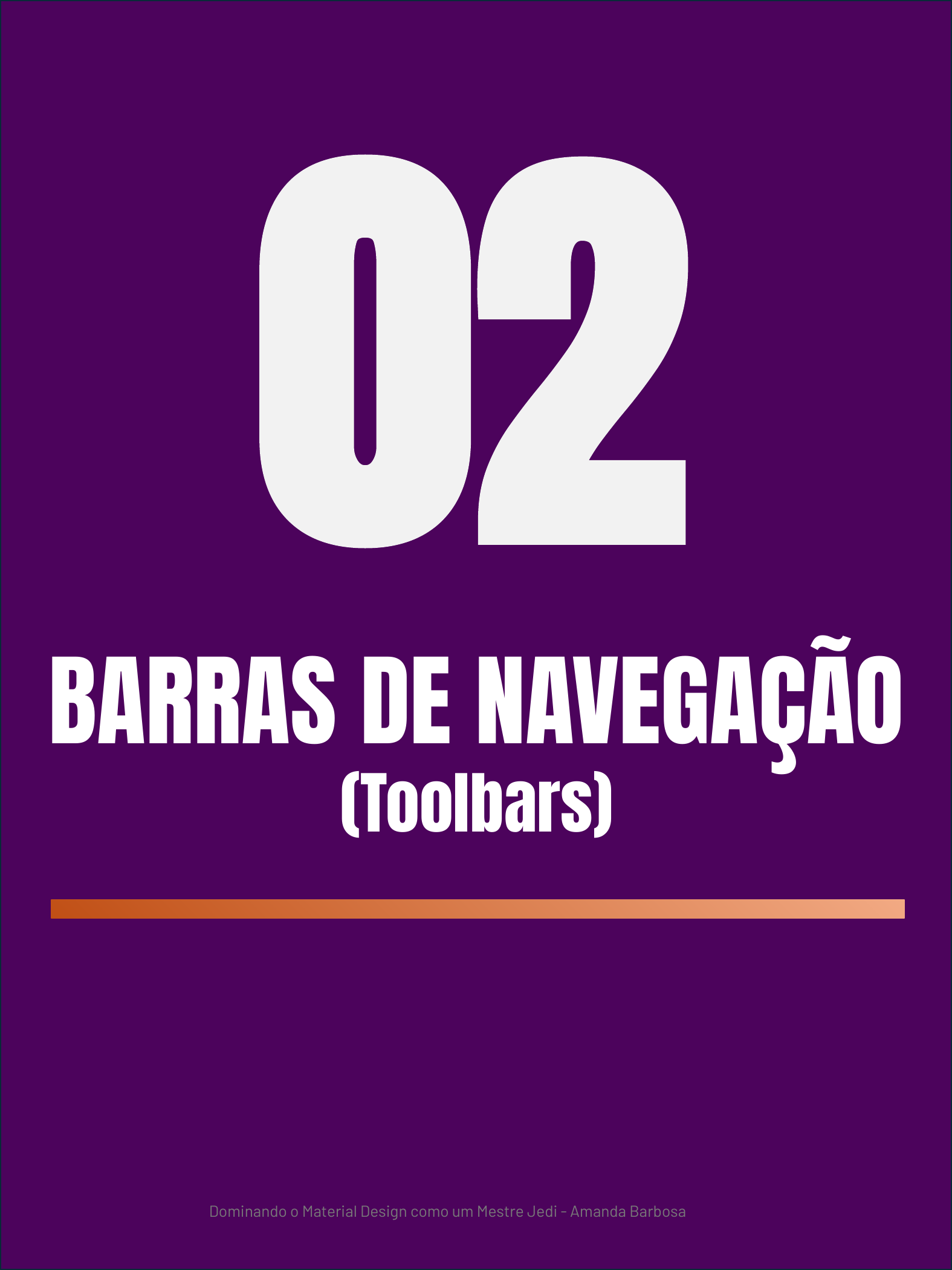

02
BARRAS DE NAVEGAÇÃO
(Toolbars)

Dominando o Material Design como um Mestre Jedi - Amanda Barbosa
5